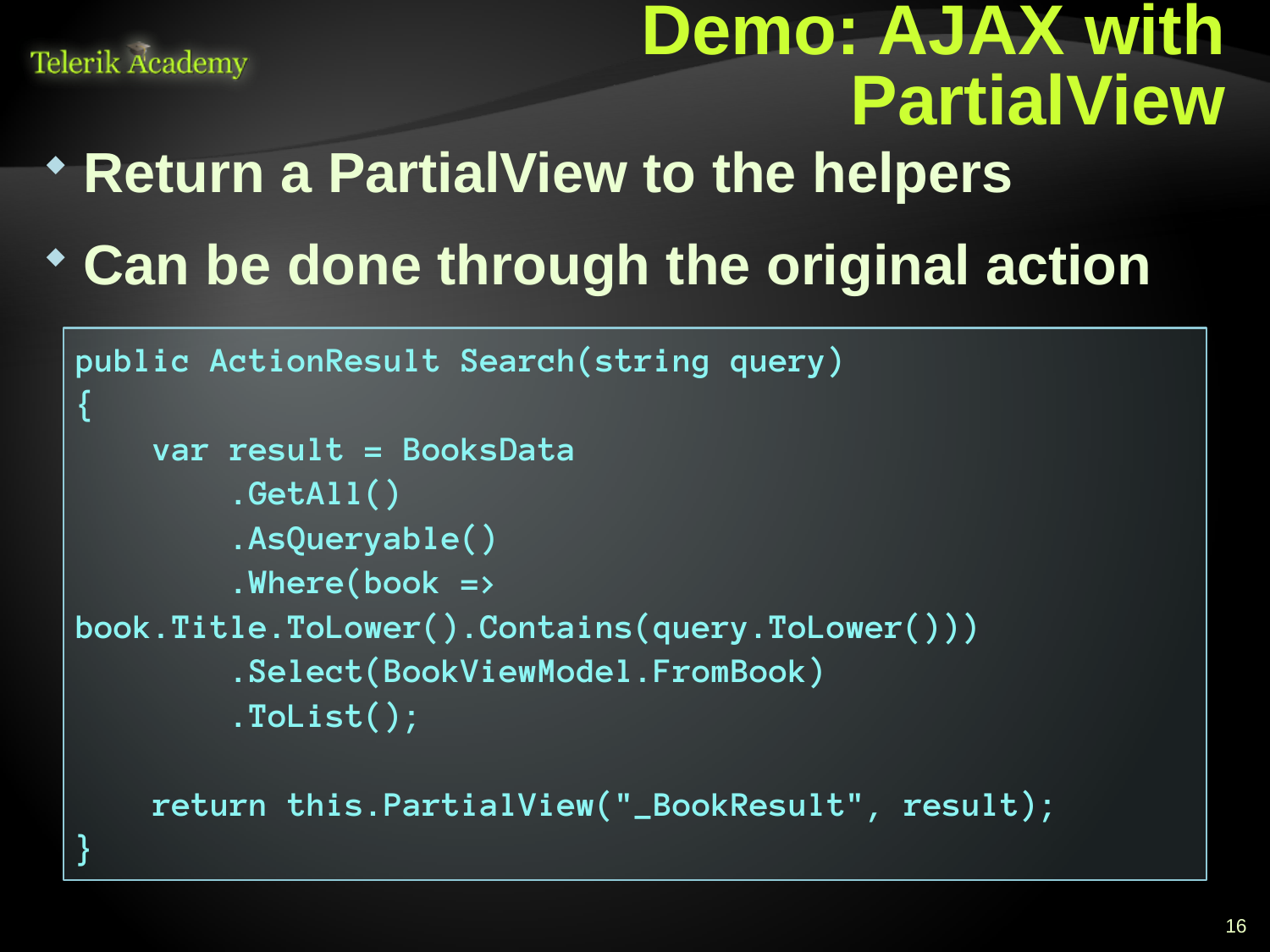

# Demo: AJAX with PartialView
Return a PartialView to the helpers
Can be done through the original action
public ActionResult Search(string query)
{
    var result = BooksData
        .GetAll()
        .AsQueryable()
        .Where(book => book.Title.ToLower().Contains(query.ToLower()))
        .Select(BookViewModel.FromBook)
        .ToList();

    return this.PartialView("_BookResult", result);
}
16